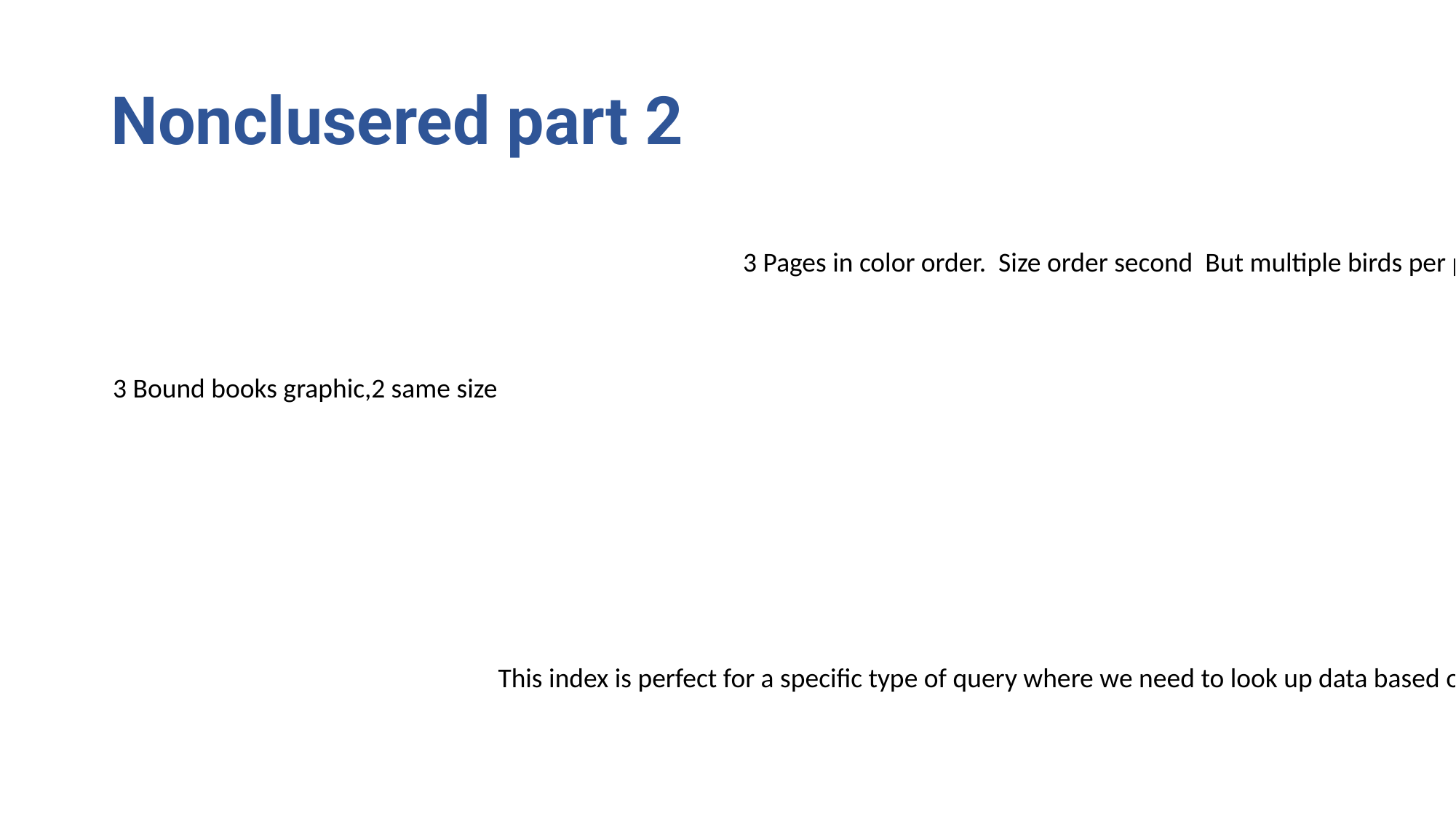

# Nonclusered part 2
3 Pages in color order.  Size order second  But multiple birds per page
3 Bound books graphic,2 same size
This index is perfect for a specific type of query where we need to look up data based on order